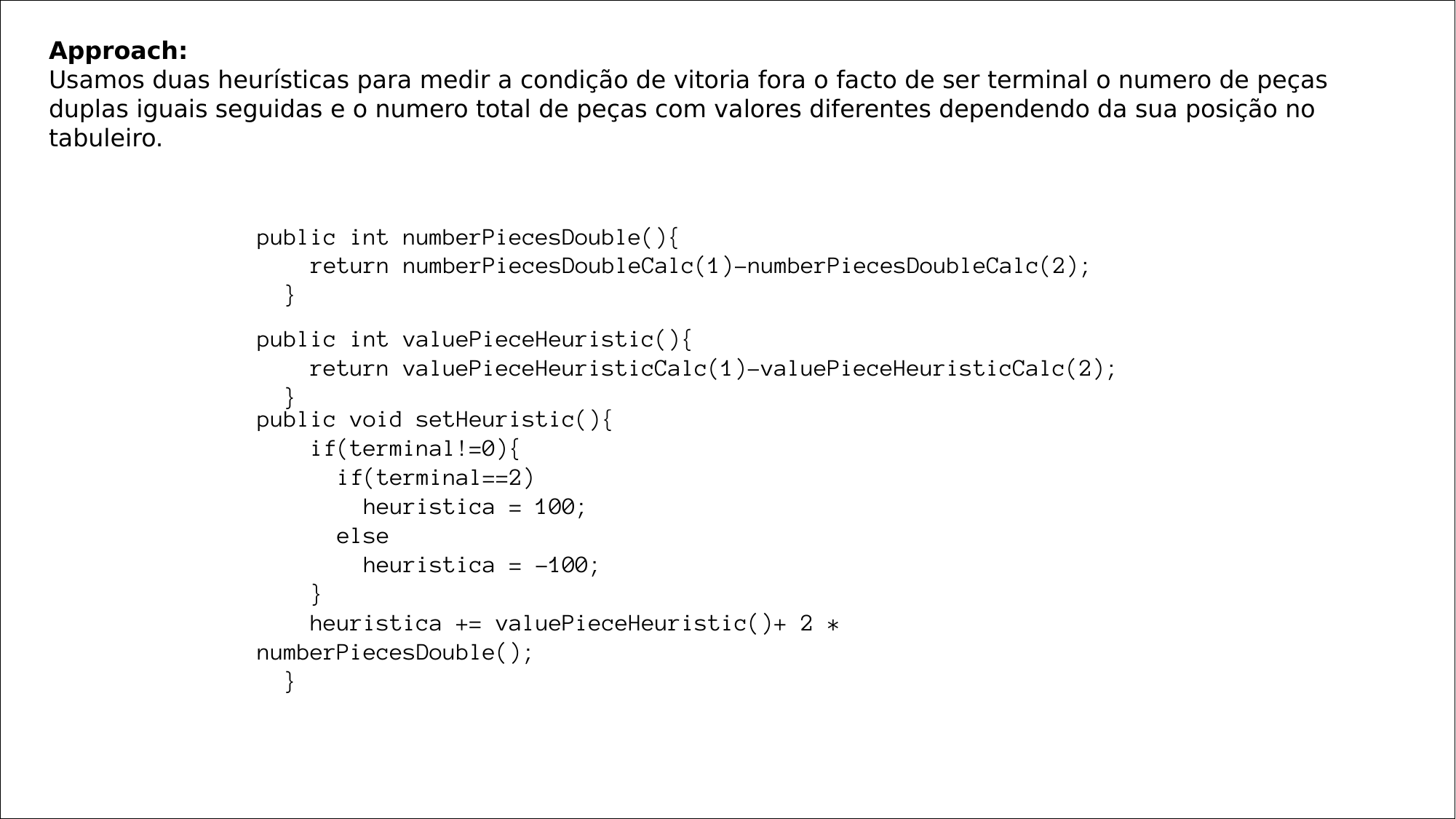

Approach:
Usamos duas heurísticas para medir a condição de vitoria fora o facto de ser terminal o numero de peças duplas iguais seguidas e o numero total de peças com valores diferentes dependendo da sua posição no tabuleiro.
public int numberPiecesDouble(){
    return numberPiecesDoubleCalc(1)-numberPiecesDoubleCalc(2);
  }
public int valuePieceHeuristic(){
    return valuePieceHeuristicCalc(1)-valuePieceHeuristicCalc(2);
  }
public void setHeuristic(){
    if(terminal!=0){
      if(terminal==2)
        heuristica = 100;
      else
        heuristica = -100;
    }
    heuristica += valuePieceHeuristic()+ 2 * numberPiecesDouble();
  }